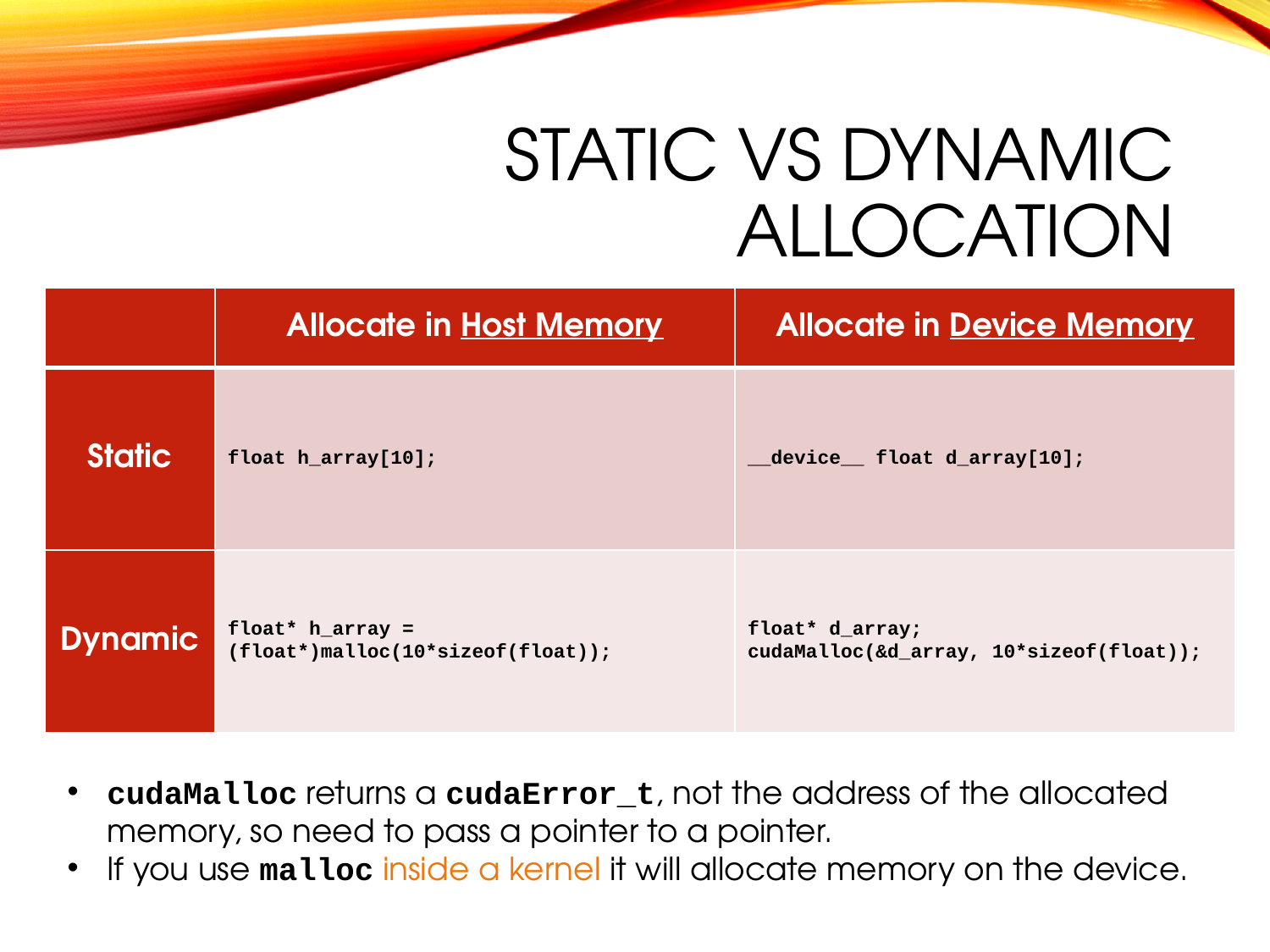

# Static vs dynamic allocation
|  | Allocate in Host Memory | Allocate in Device Memory |
| --- | --- | --- |
| Static | float h\_array[10]; | \_\_device\_\_ float d\_array[10]; |
| Dynamic | float\* h\_array = (float\*)malloc(10\*sizeof(float)); | float\* d\_array; cudaMalloc(&d\_array, 10\*sizeof(float)); |
cudaMalloc returns a cudaError_t, not the address of the allocated memory, so need to pass a pointer to a pointer.
If you use malloc inside a kernel it will allocate memory on the device.